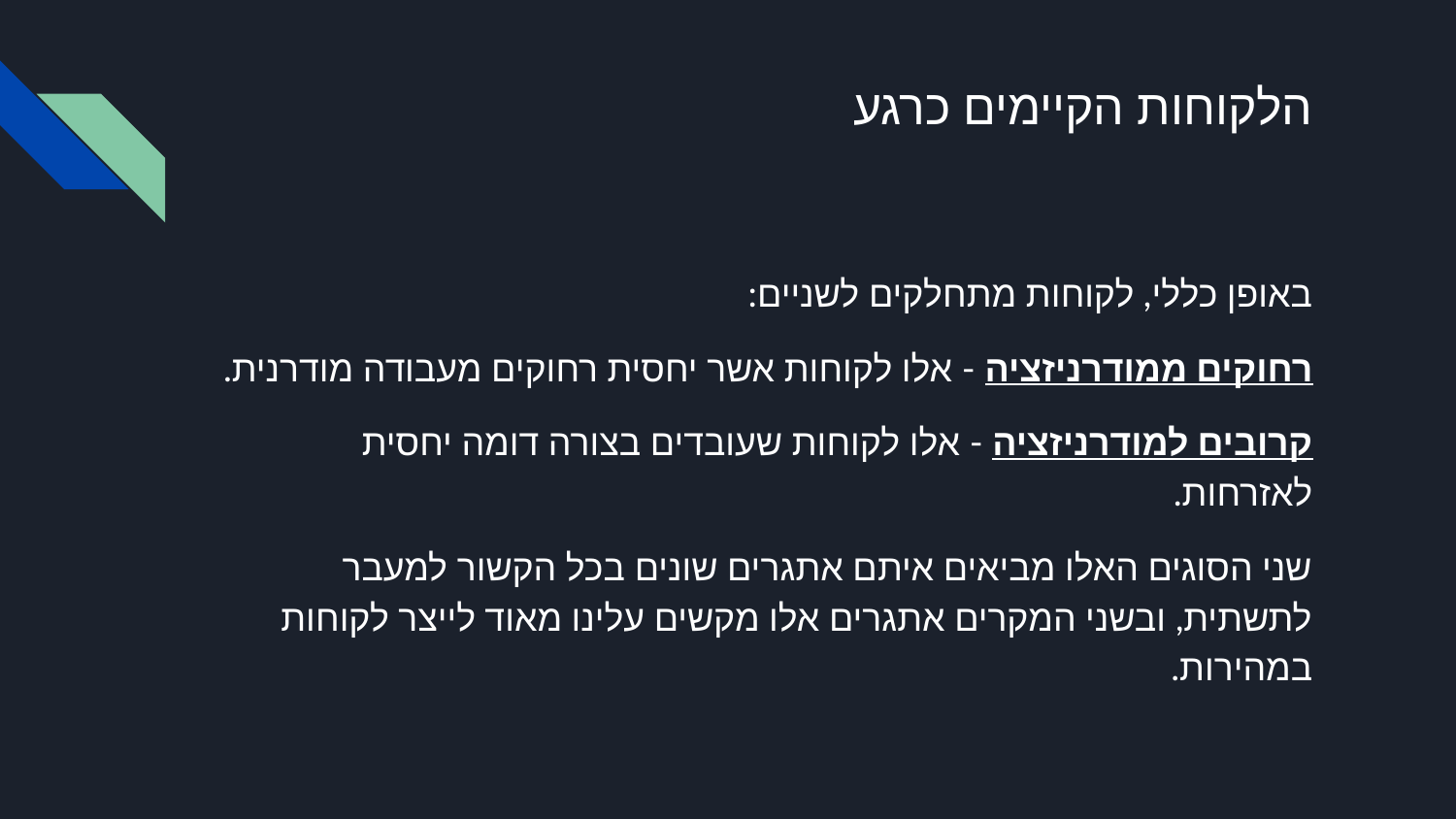

# הלקוחות הקיימים כרגע
באופן כללי, לקוחות מתחלקים לשניים:
רחוקים ממודרניזציה - אלו לקוחות אשר יחסית רחוקים מעבודה מודרנית.
קרובים למודרניזציה - אלו לקוחות שעובדים בצורה דומה יחסית לאזרחות.
שני הסוגים האלו מביאים איתם אתגרים שונים בכל הקשור למעבר לתשתית, ובשני המקרים אתגרים אלו מקשים עלינו מאוד לייצר לקוחות במהירות.